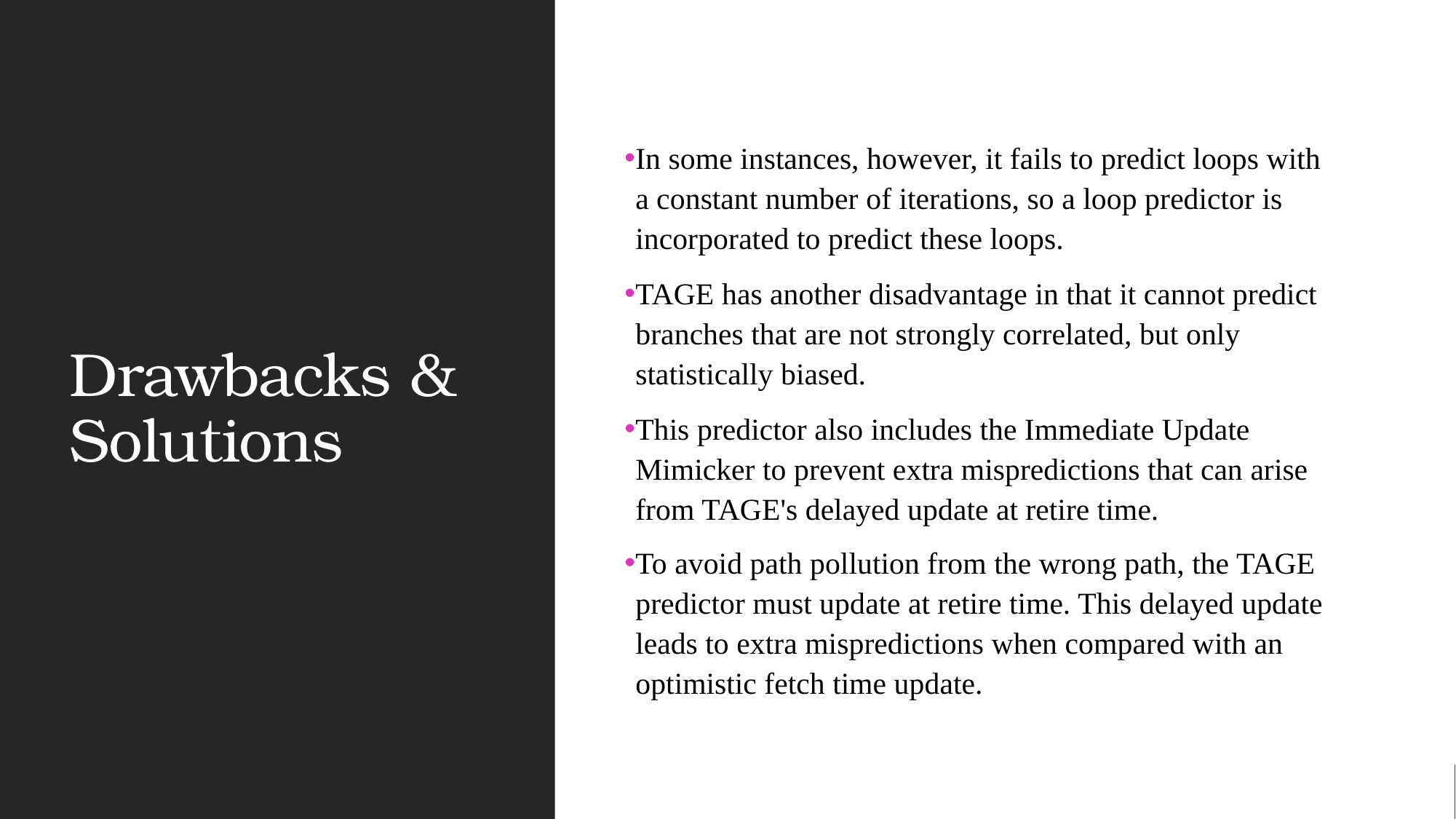

# Drawbacks & Solutions
In some instances, however, it fails to predict loops with a constant number of iterations, so a loop predictor is incorporated to predict these loops.
TAGE has another disadvantage in that it cannot predict branches that are not strongly correlated, but only statistically biased.
This predictor also includes the Immediate Update Mimicker to prevent extra mispredictions that can arise from TAGE's delayed update at retire time.
To avoid path pollution from the wrong path, the TAGE predictor must update at retire time. This delayed update leads to extra mispredictions when compared with an optimistic fetch time update.